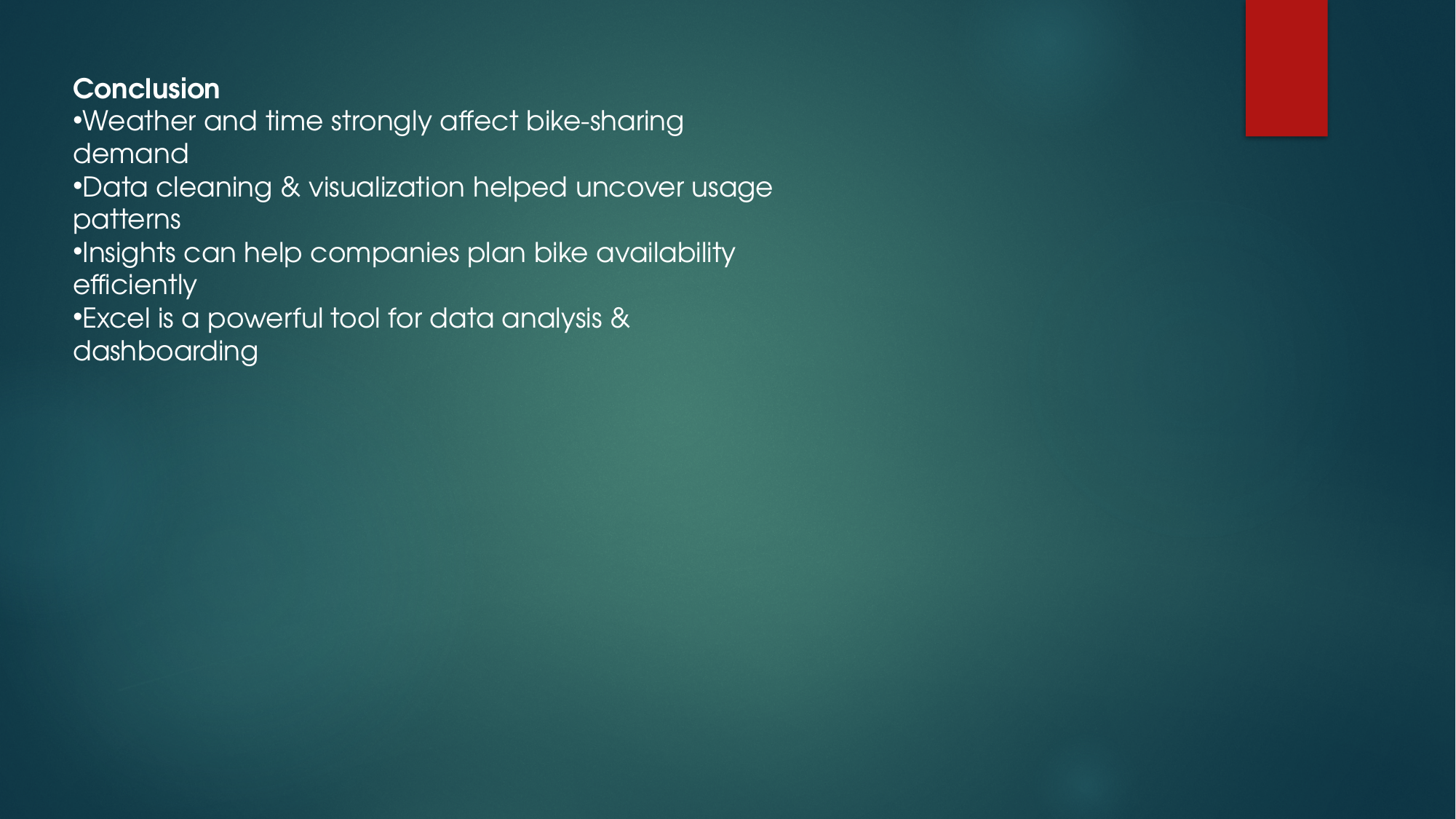

Conclusion
Weather and time strongly affect bike-sharing demand
Data cleaning & visualization helped uncover usage patterns
Insights can help companies plan bike availability efficiently
Excel is a powerful tool for data analysis & dashboarding